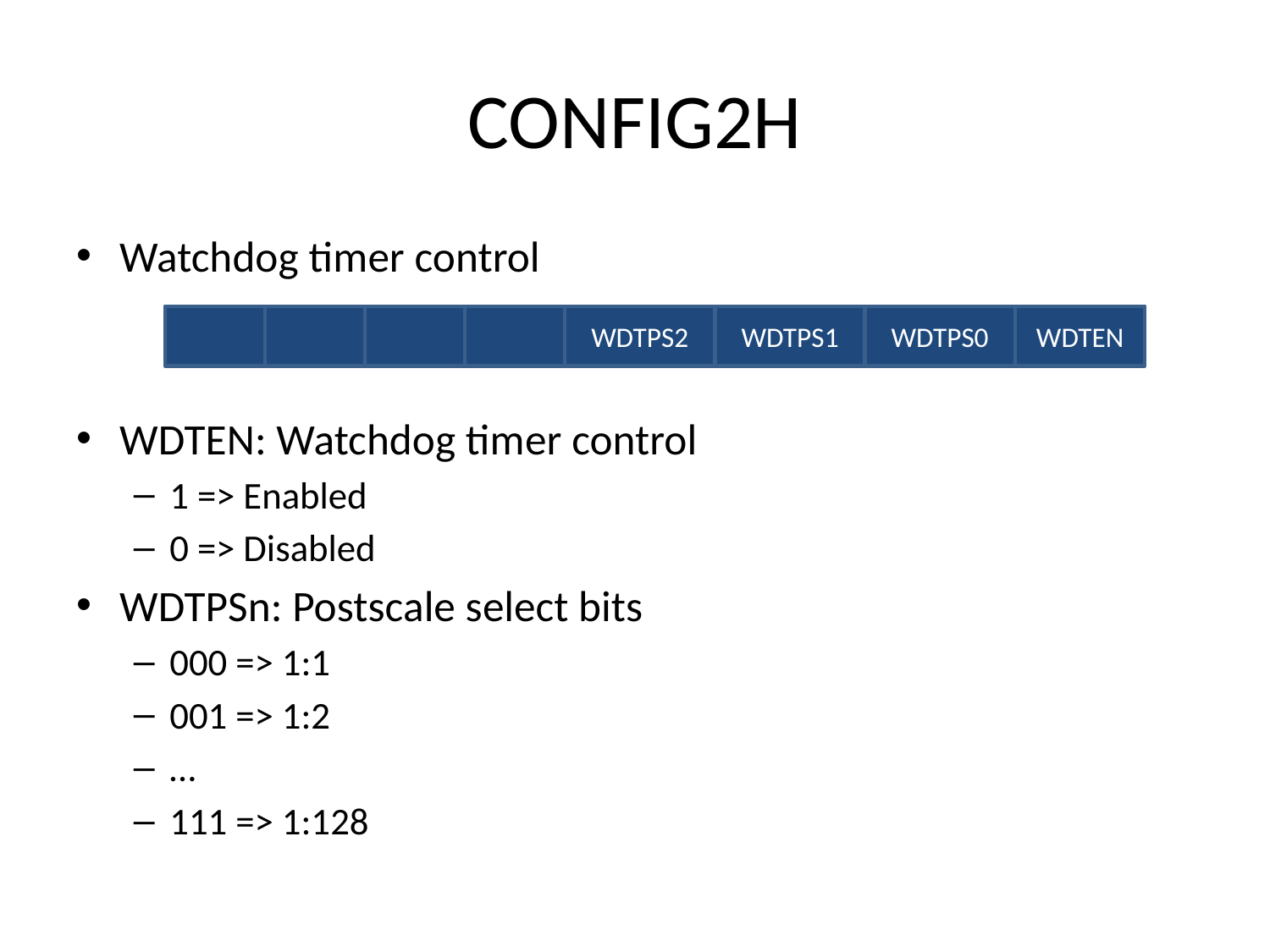

# CONFIG2H
Watchdog timer control

WDTEN: Watchdog timer control
1 => Enabled
0 => Disabled
WDTPSn: Postscale select bits
000 => 1:1
001 => 1:2
…
111 => 1:128

WDTPS2
WDTPS1
WDTPS0
WDTEN